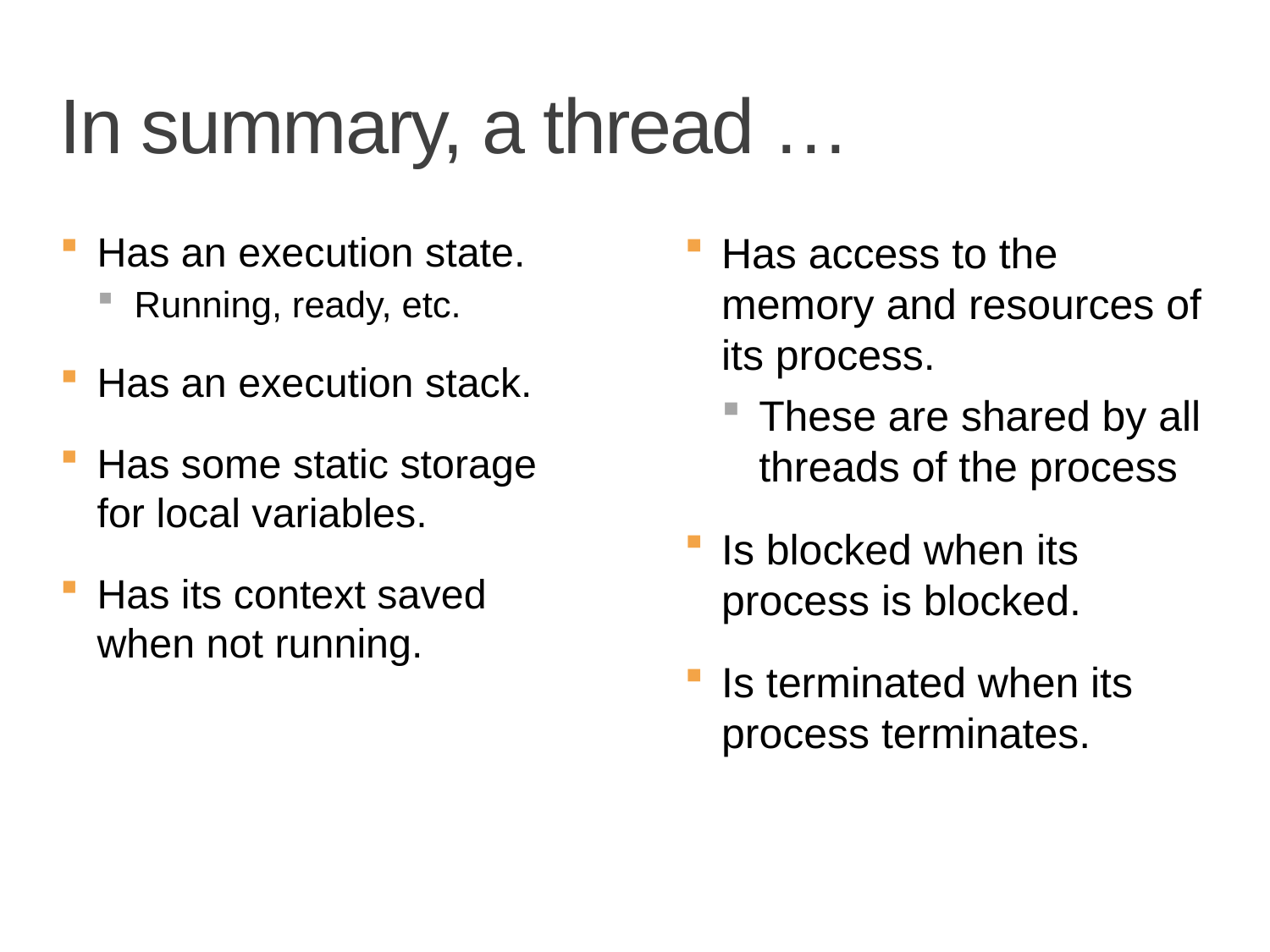

# In summary, a thread …
Has an execution state.
Running, ready, etc.
Has an execution stack.
Has some static storage for local variables.
Has its context saved when not running.
Has access to the memory and resources of its process.
These are shared by all threads of the process
Is blocked when its process is blocked.
Is terminated when its process terminates.